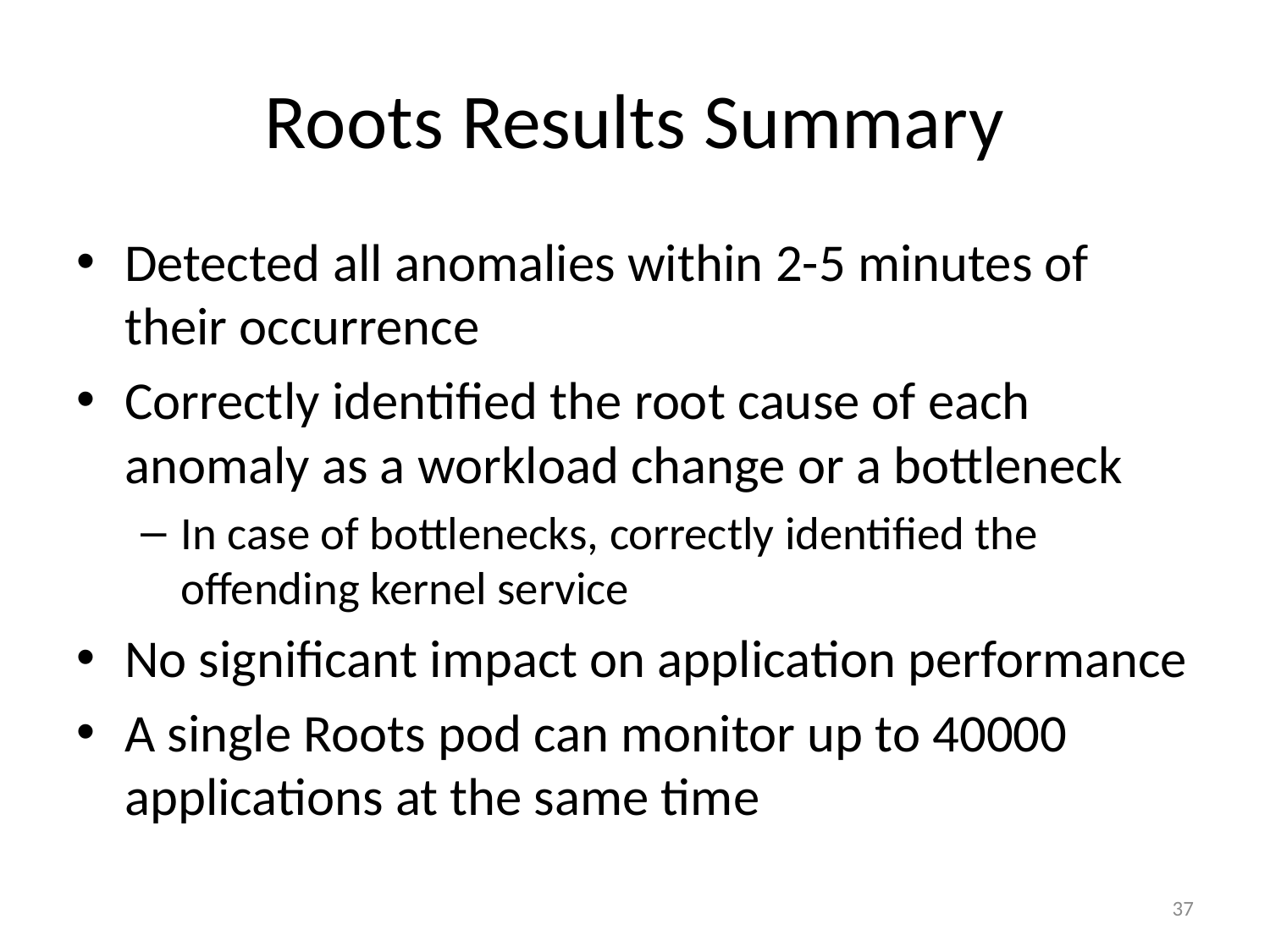

# Roots Results Summary
Detected all anomalies within 2-5 minutes of their occurrence
Correctly identified the root cause of each anomaly as a workload change or a bottleneck
In case of bottlenecks, correctly identified the offending kernel service
No significant impact on application performance
A single Roots pod can monitor up to 40000 applications at the same time

37